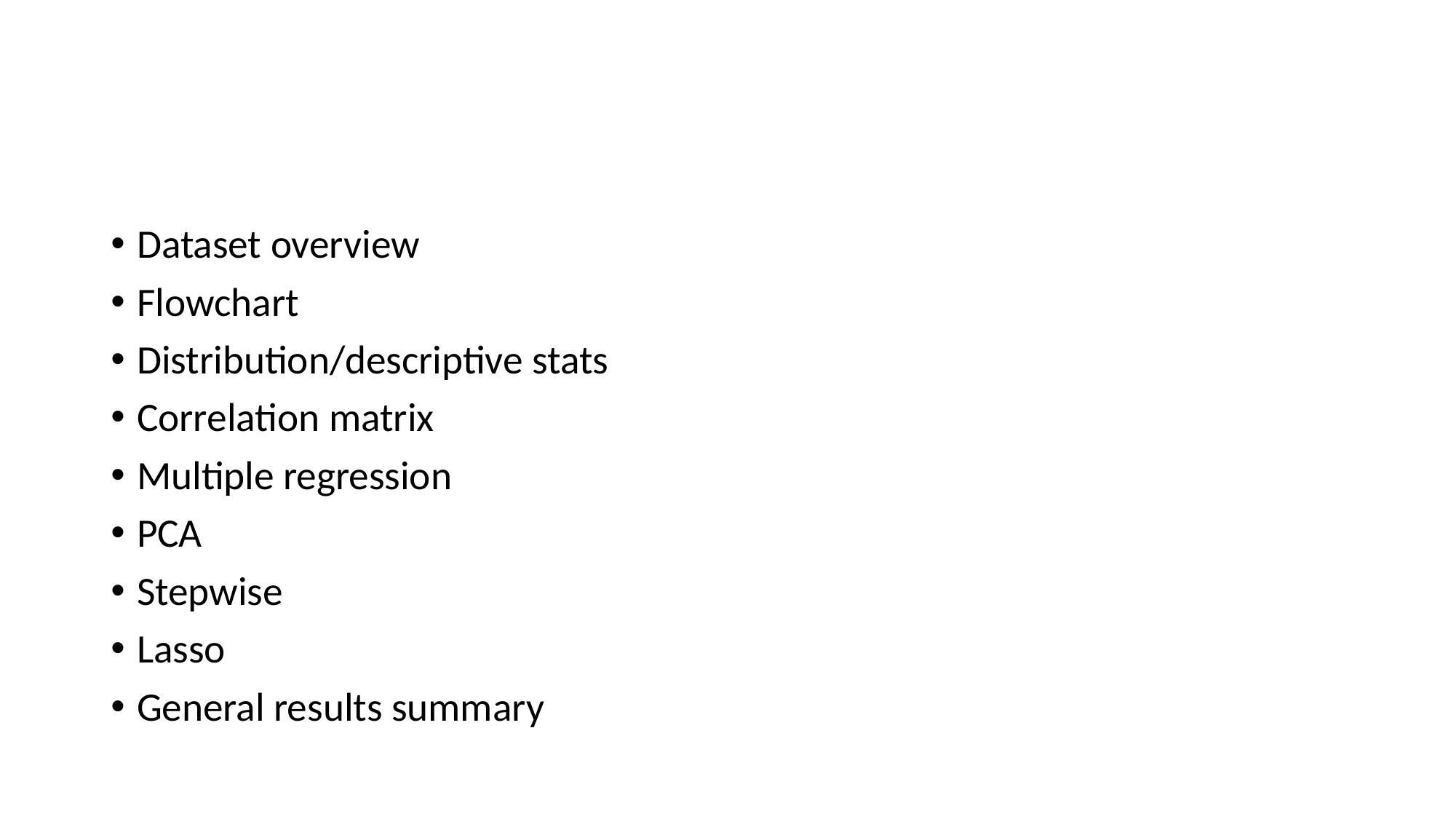

#
Dataset overview
Flowchart
Distribution/descriptive stats
Correlation matrix
Multiple regression
PCA
Stepwise
Lasso
General results summary